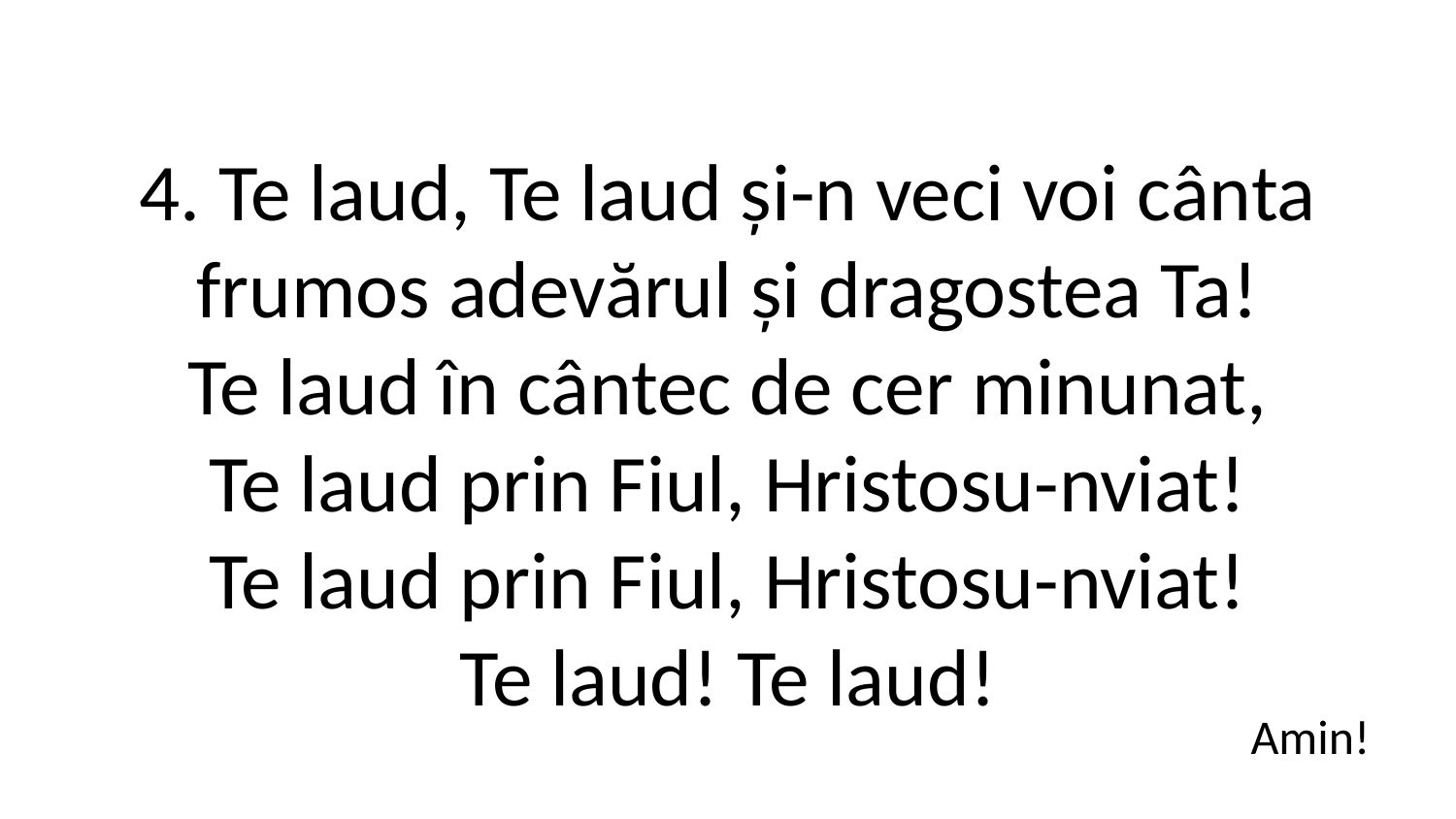

4. Te laud, Te laud și-n veci voi cânta
frumos adevărul și dragostea Ta!
Te laud în cântec de cer minunat,
Te laud prin Fiul, Hristosu-nviat!
Te laud prin Fiul, Hristosu-nviat!
Te laud! Te laud!

Amin!